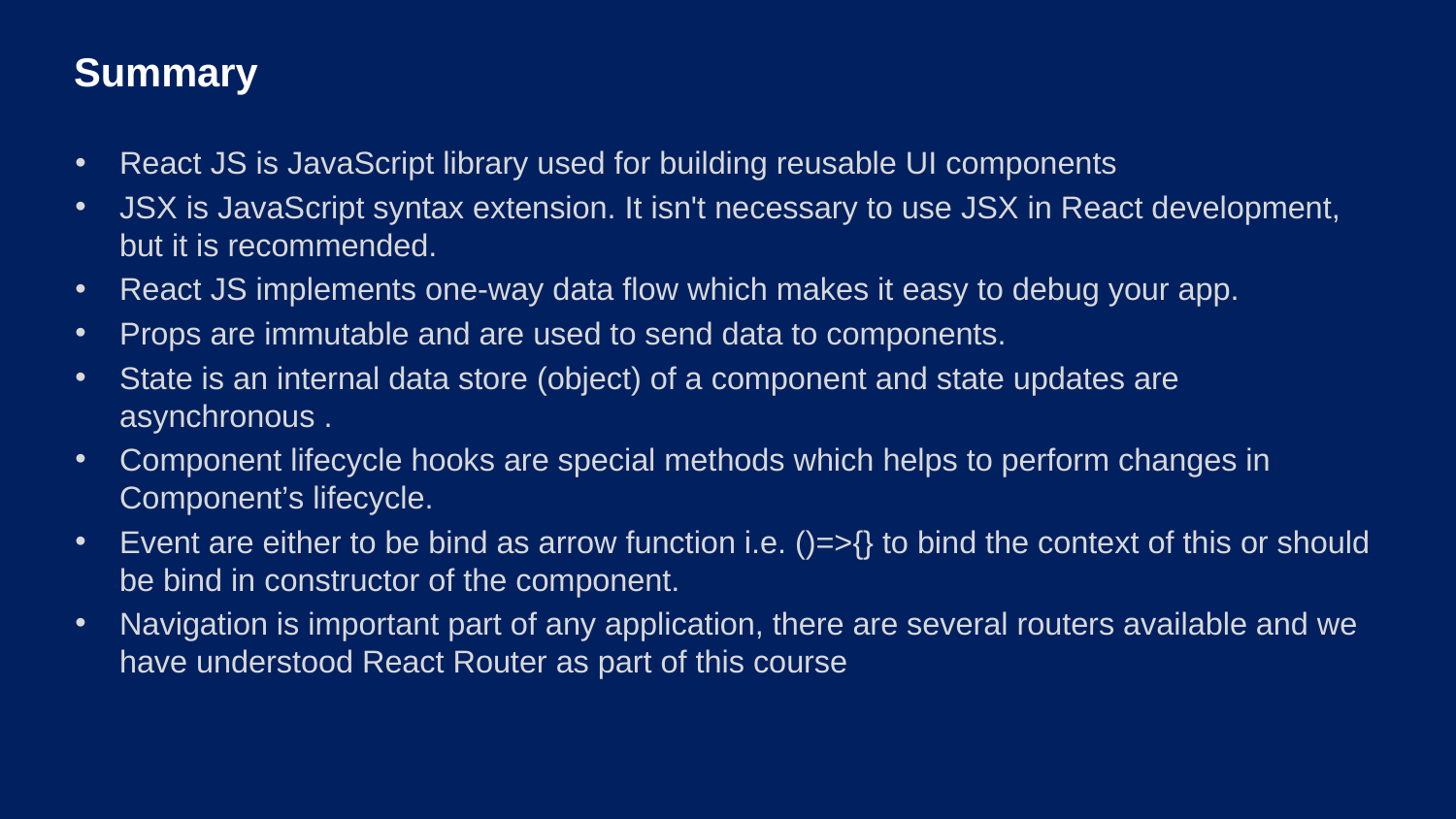

# Summary
React JS is JavaScript library used for building reusable UI components
JSX is JavaScript syntax extension. It isn't necessary to use JSX in React development, but it is recommended.
React JS implements one-way data flow which makes it easy to debug your app.
Props are immutable and are used to send data to components.
State is an internal data store (object) of a component and state updates are asynchronous .
Component lifecycle hooks are special methods which helps to perform changes in Component’s lifecycle.
Event are either to be bind as arrow function i.e. ()=>{} to bind the context of this or should be bind in constructor of the component.
Navigation is important part of any application, there are several routers available and we have understood React Router as part of this course